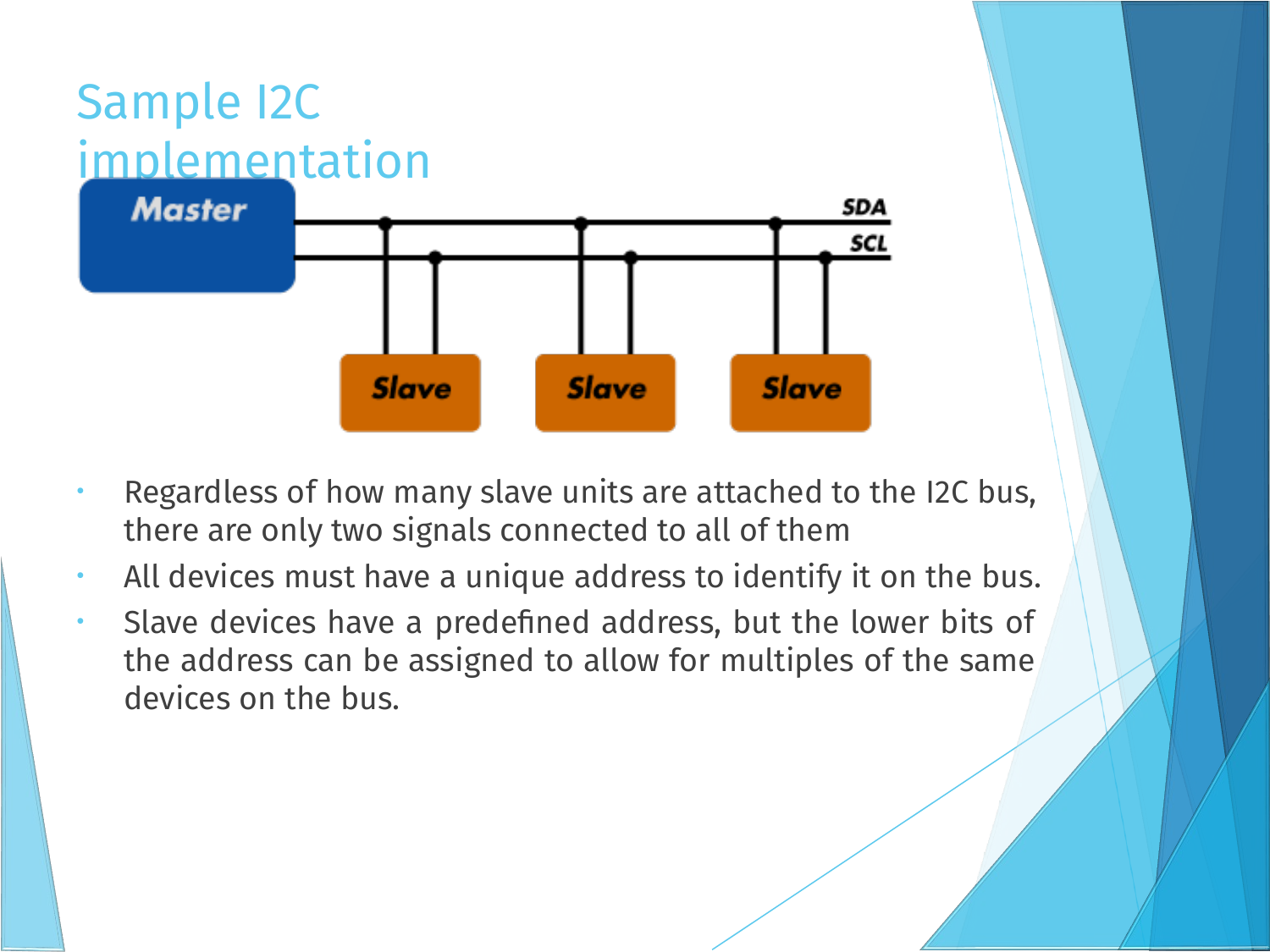

# Sample I2C implementation

Regardless of how many slave units are attached to the I2C bus,  there are only two signals connected to all of them
All devices must have a unique address to identify it on the bus.
Slave devices have a predefined address, but the lower bits of  the address can be assigned to allow for multiples of the same  devices on the bus.
•
•
•